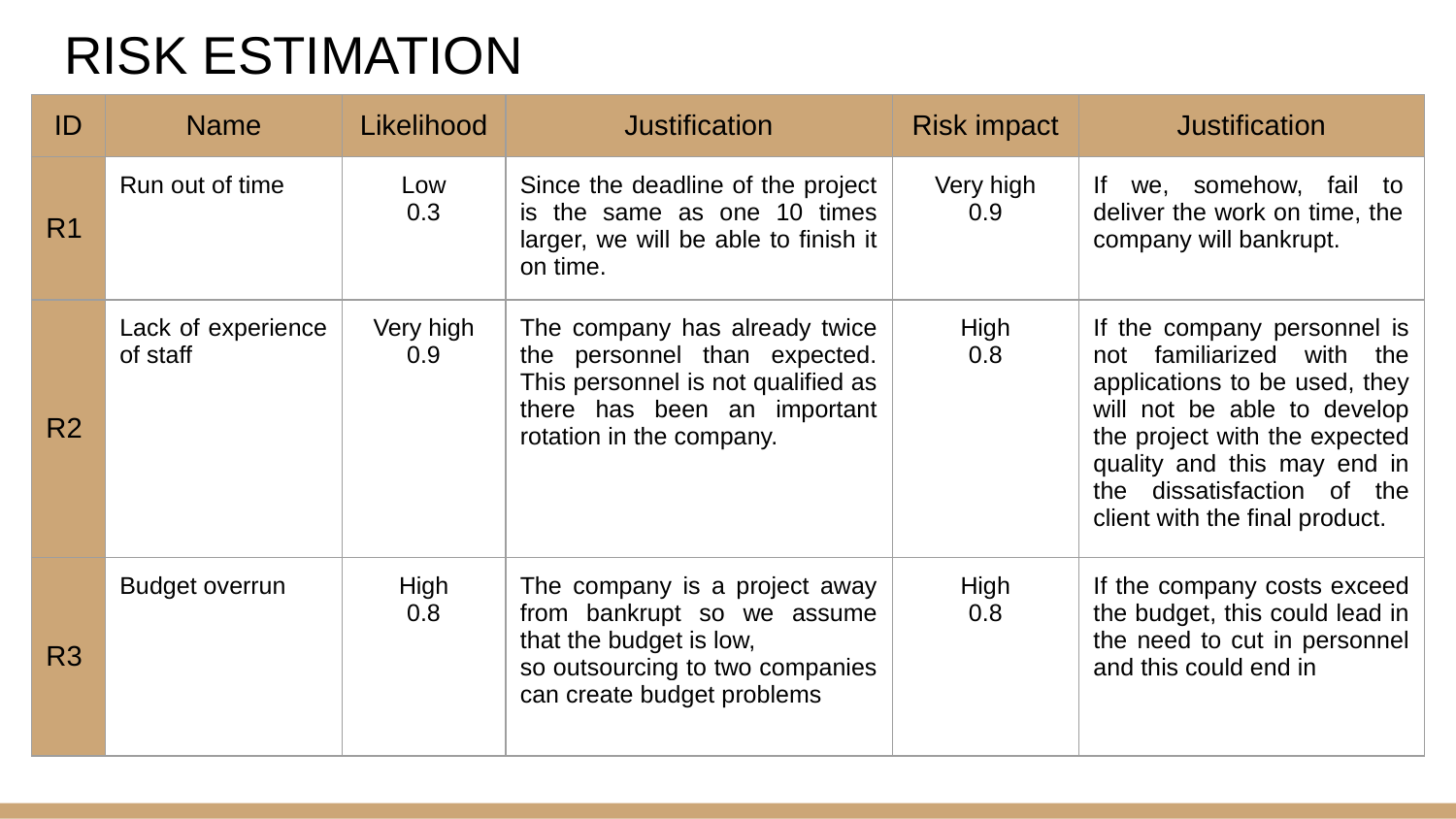

# RISK ESTIMATION
| ID | Name | Likelihood | Justification | Risk impact | Justification |
| --- | --- | --- | --- | --- | --- |
| R1 | Run out of time | Low 0.3 | Since the deadline of the project is the same as one 10 times larger, we will be able to finish it on time. | Very high 0.9 | If we, somehow, fail to deliver the work on time, the company will bankrupt. |
| R2 | Lack of experience of staff | Very high 0.9 | The company has already twice the personnel than expected. This personnel is not qualified as there has been an important rotation in the company. | High 0.8 | If the company personnel is not familiarized with the applications to be used, they will not be able to develop the project with the expected quality and this may end in the dissatisfaction of the client with the final product. |
| R3 | Budget overrun | High 0.8 | The company is a project away from bankrupt so we assume that the budget is low, so outsourcing to two companies can create budget problems | High 0.8 | If the company costs exceed the budget, this could lead in the need to cut in personnel and this could end in |